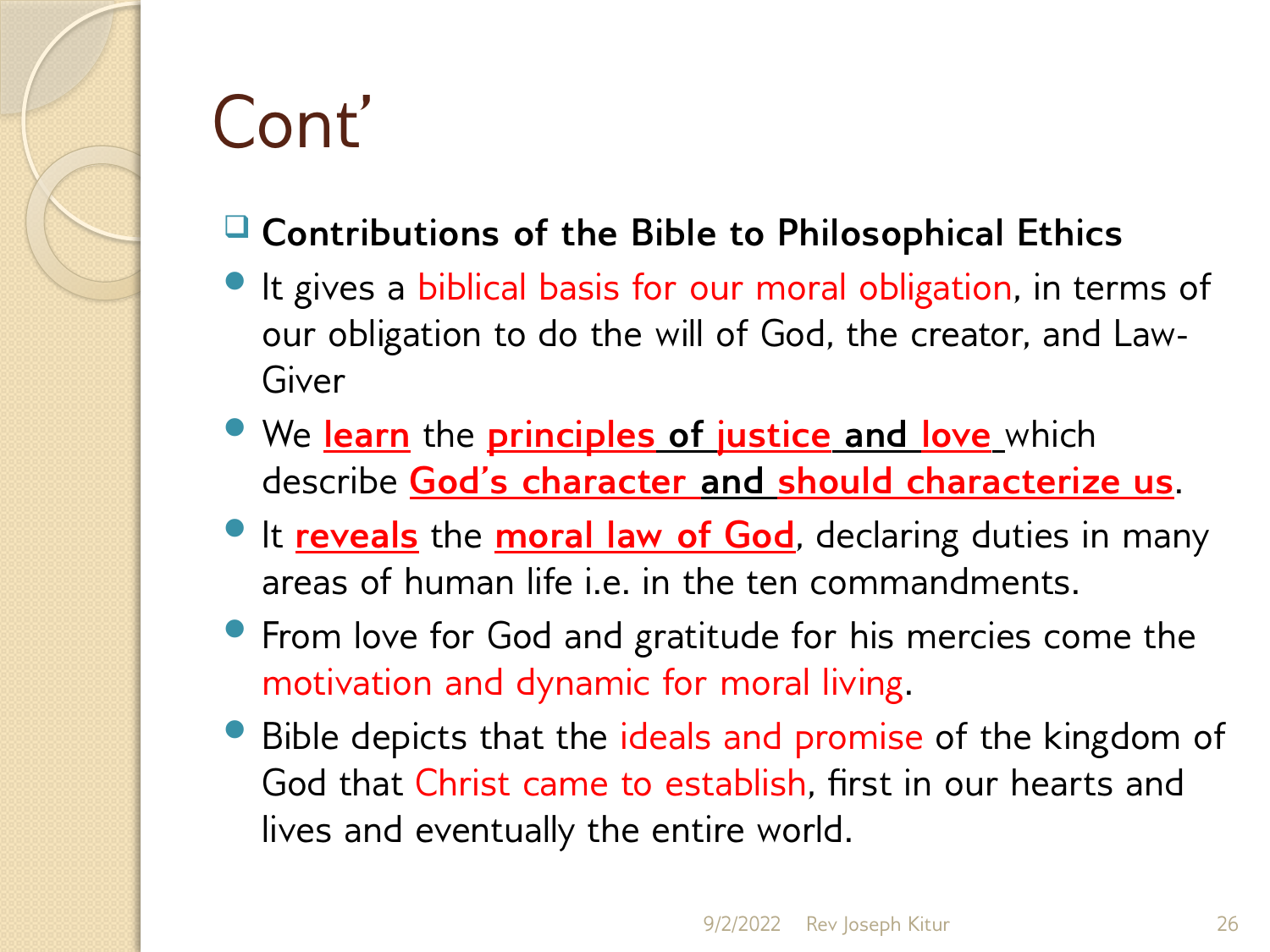

# Cont’
Contributions of the Bible to Philosophical Ethics
It gives a biblical basis for our moral obligation, in terms of our obligation to do the will of God, the creator, and Law-Giver
We learn the principles of justice and love which describe God’s character and should characterize us.
It reveals the moral law of God, declaring duties in many areas of human life i.e. in the ten commandments.
From love for God and gratitude for his mercies come the motivation and dynamic for moral living.
Bible depicts that the ideals and promise of the kingdom of God that Christ came to establish, first in our hearts and lives and eventually the entire world.

9/2/2022
Rev Joseph Kitur
26